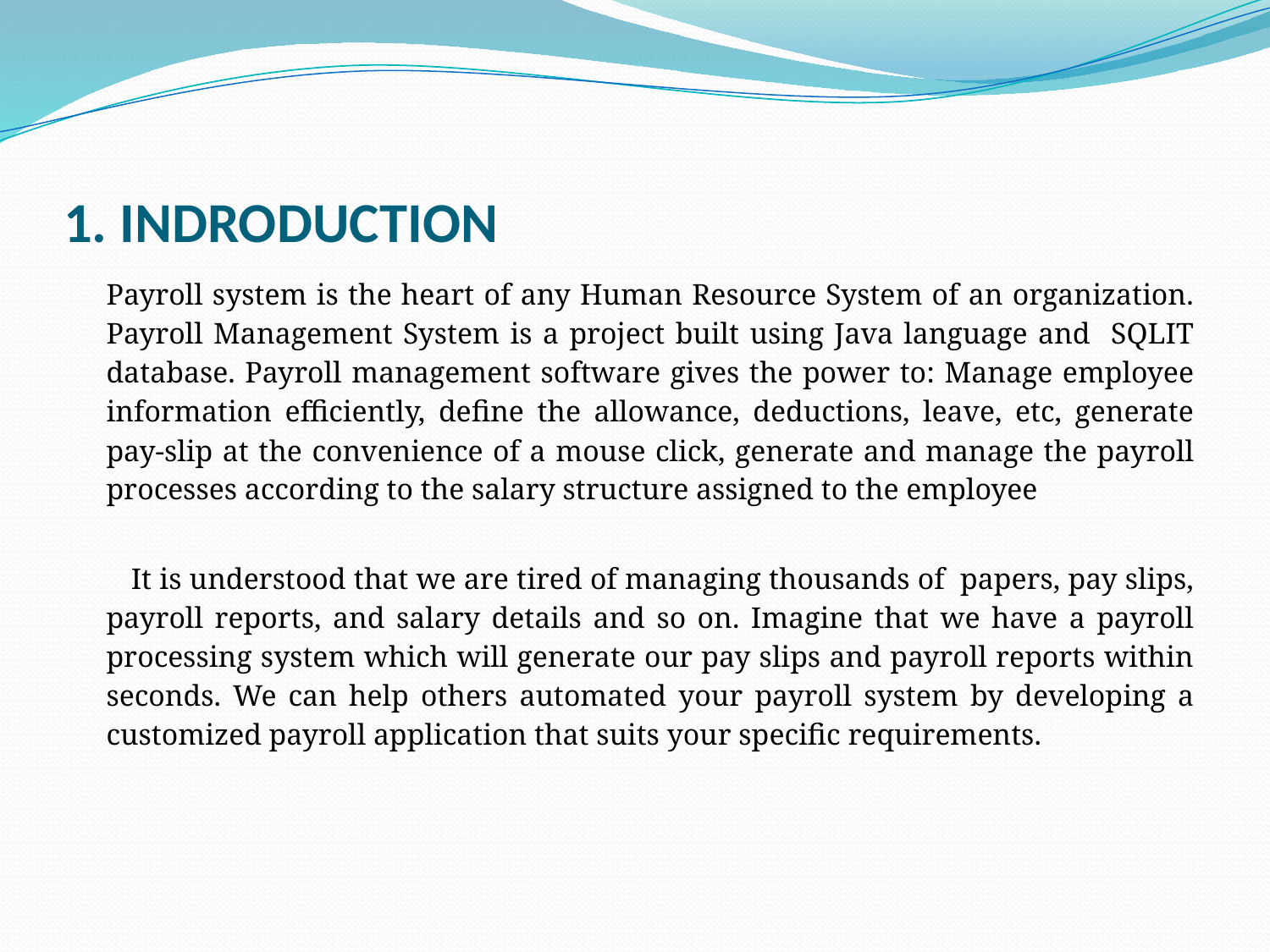

# 1. INDRODUCTION
		Payroll system is the heart of any Human Resource System of an organization. Payroll Management System is a project built using Java language and  SQLIT database. Payroll management software gives the power to: Manage employee information efficiently, define the allowance, deductions, leave, etc, generate pay-slip at the convenience of a mouse click, generate and manage the payroll processes according to the salary structure assigned to the employee

       It is understood that we are tired of managing thousands of  papers, pay slips, payroll reports, and salary details and so on. Imagine that we have a payroll processing system which will generate our pay slips and payroll reports within seconds. We can help others automated your payroll system by developing a customized payroll application that suits your specific requirements.